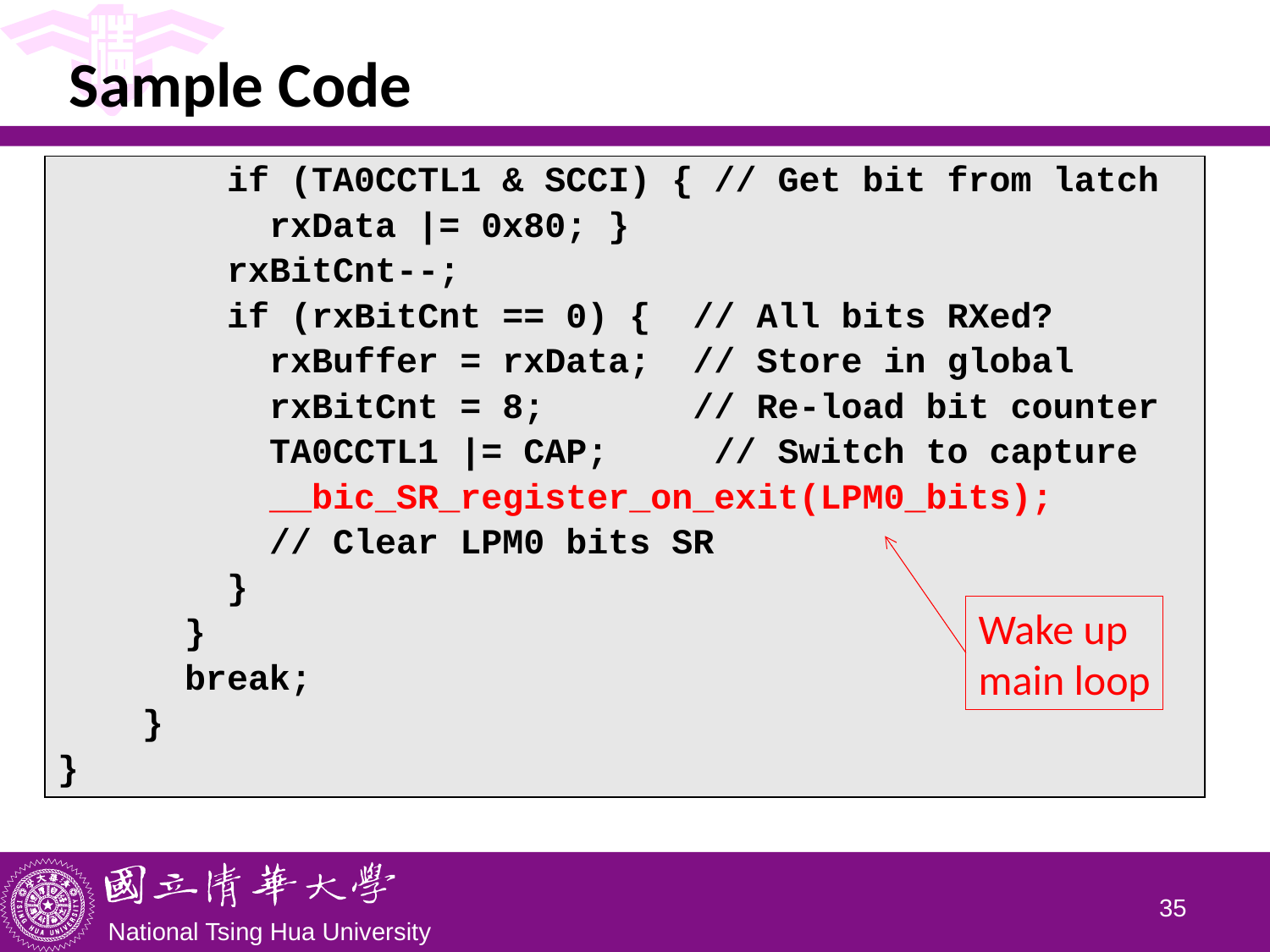

# Sample Code
| if (TA0CCTL1 & SCCI) { // Get bit from latch rxData |= 0x80; } rxBitCnt--; if (rxBitCnt == 0) { // All bits RXed? rxBuffer = rxData; // Store in global rxBitCnt = 8; // Re-load bit counter TA0CCTL1 |= CAP; // Switch to capture \_\_bic\_SR\_register\_on\_exit(LPM0\_bits); // Clear LPM0 bits SR } } break; } } |
| --- |
Wake up
main loop
35